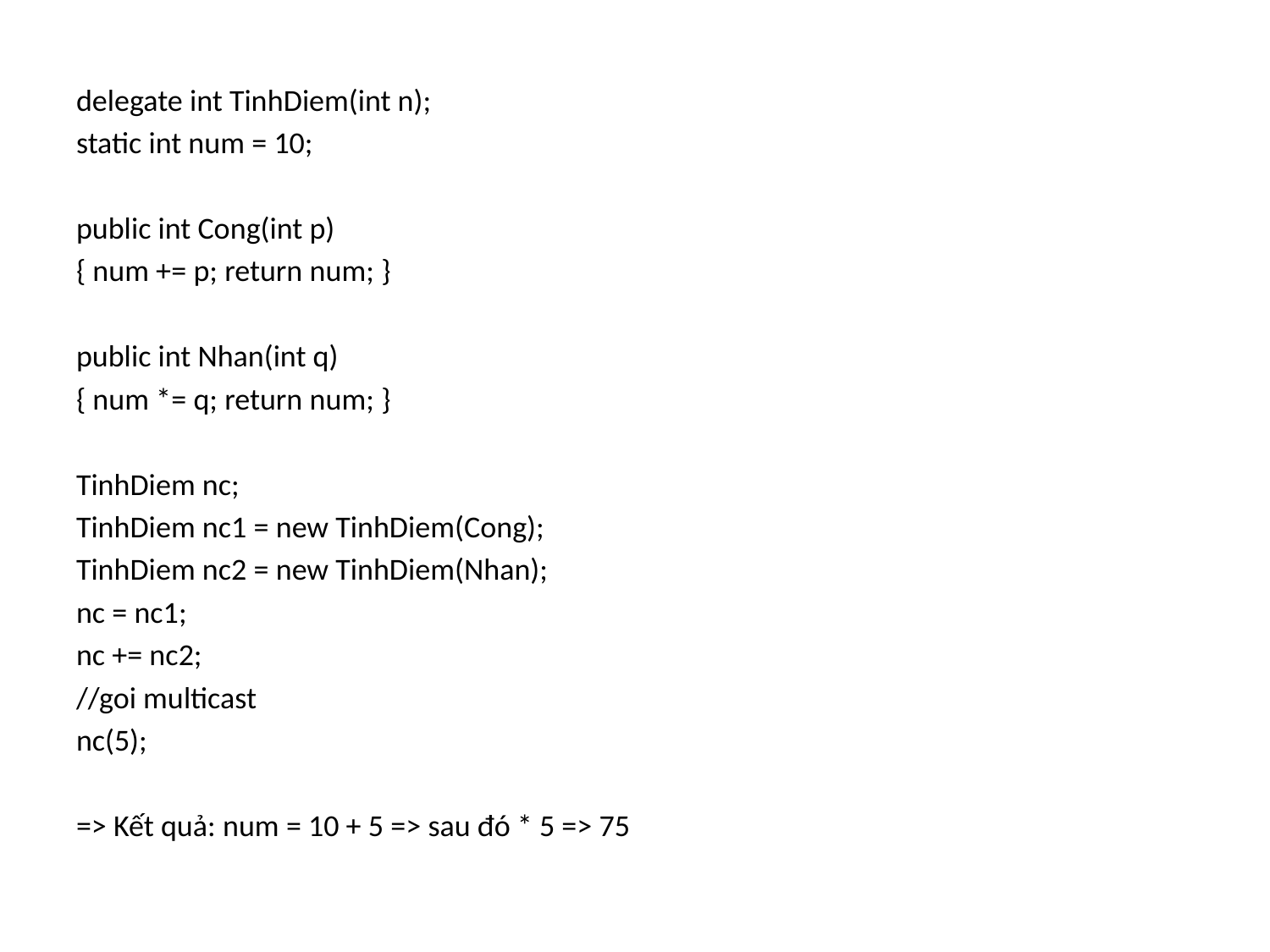

delegate int TinhDiem(int n);
static int num = 10;

public int Cong(int p)
{ num += p; return num; }

public int Nhan(int q)
{ num *= q; return num; }

TinhDiem nc;
TinhDiem nc1 = new TinhDiem(Cong);
TinhDiem nc2 = new TinhDiem(Nhan);
nc = nc1;
nc += nc2;
//goi multicast
nc(5);

=> Kết quả: num = 10 + 5 => sau đó * 5 => 75